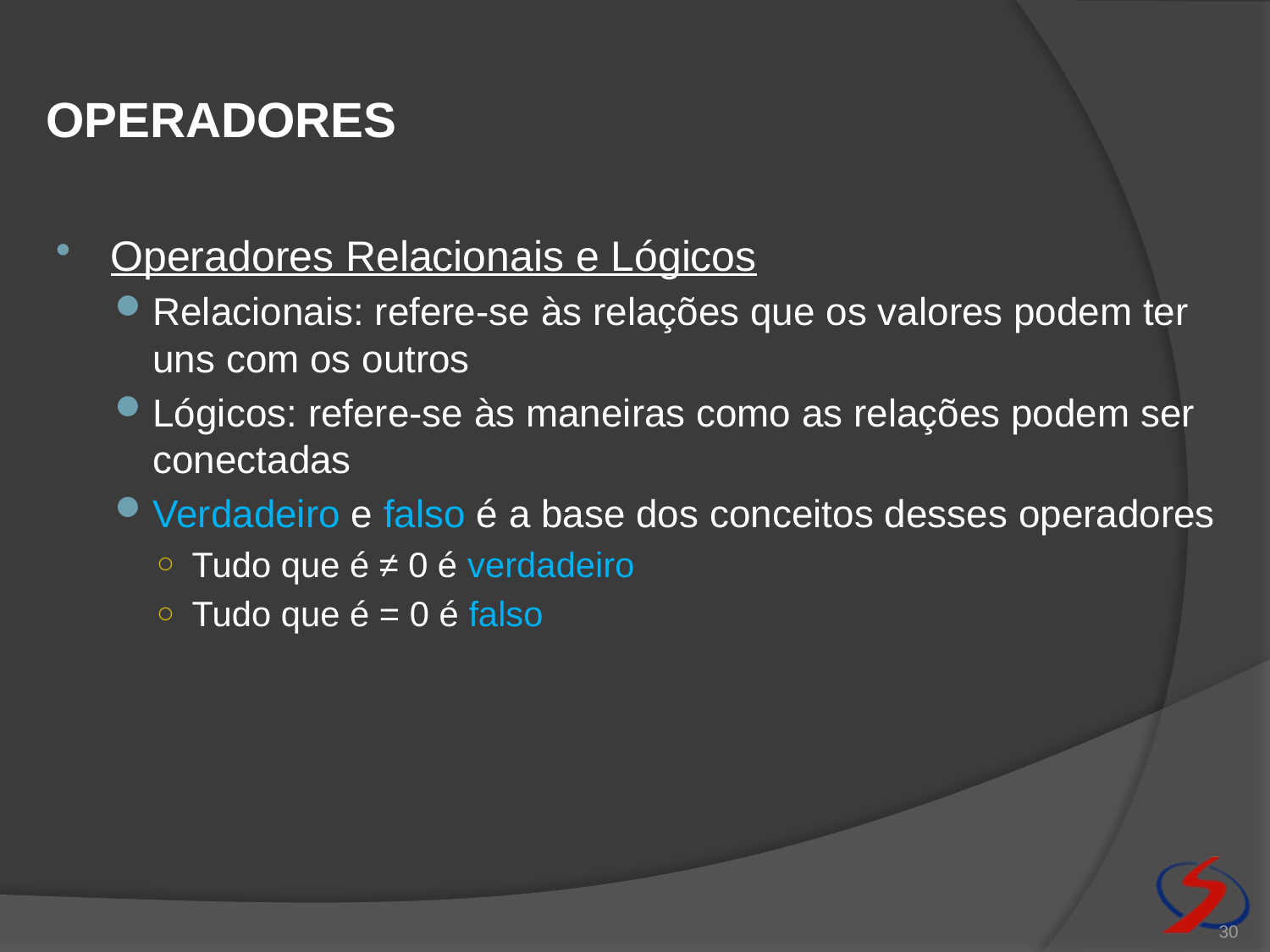

# Operadores
Operadores Relacionais e Lógicos
Relacionais: refere-se às relações que os valores podem ter uns com os outros
Lógicos: refere-se às maneiras como as relações podem ser conectadas
Verdadeiro e falso é a base dos conceitos desses operadores
Tudo que é ≠ 0 é verdadeiro
Tudo que é = 0 é falso
30